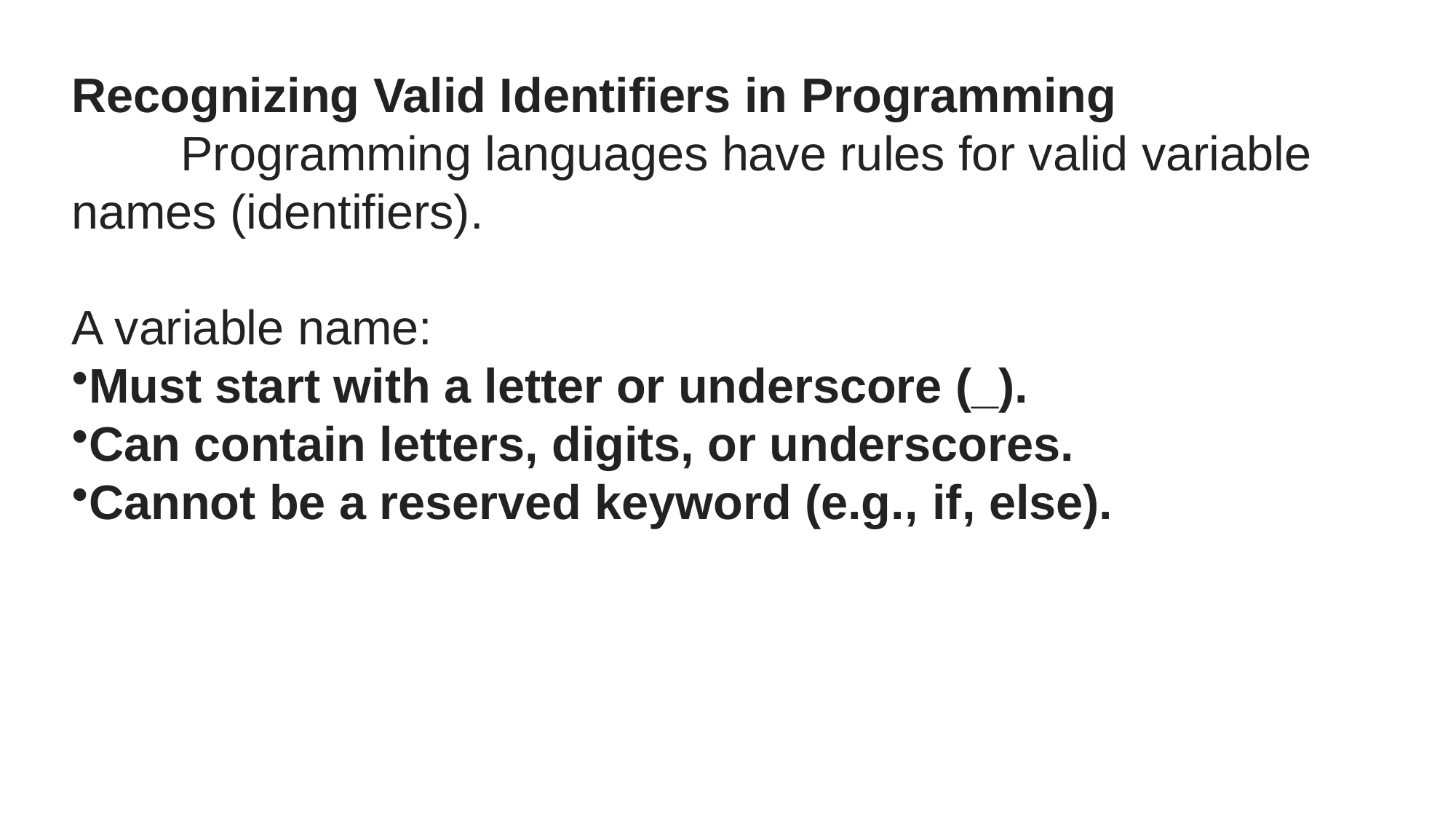

Recognizing Valid Identifiers in Programming
	Programming languages have rules for valid variable
names (identifiers).

A variable name:
Must start with a letter or underscore (_).
Can contain letters, digits, or underscores.
Cannot be a reserved keyword (e.g., if, else).